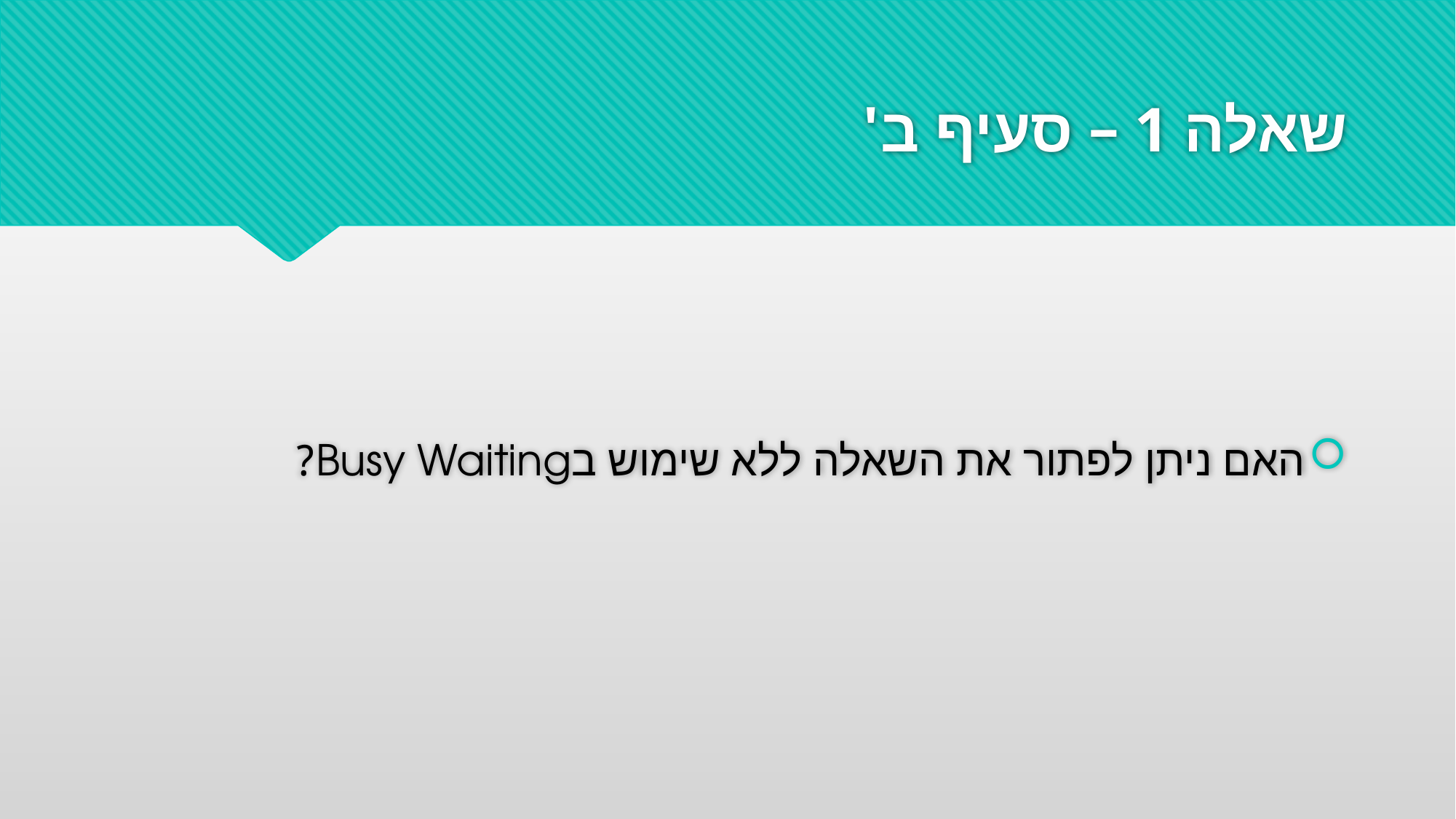

# שאלה 1 – סעיף ב'
האם ניתן לפתור את השאלה ללא שימוש בBusy Waiting?